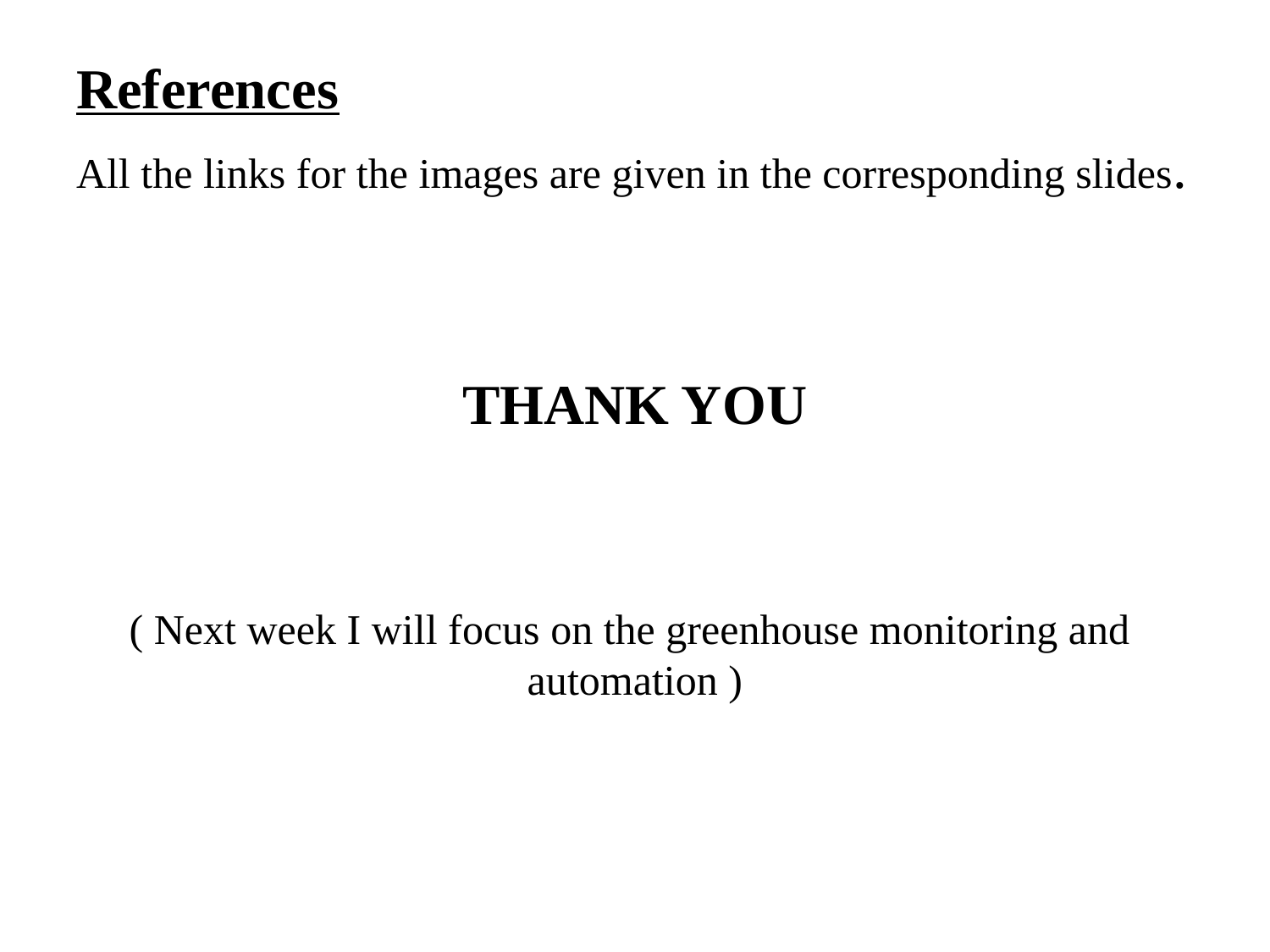

References
All the links for the images are given in the corresponding slides.

THANK YOU

( Next week I will focus on the greenhouse monitoring and  automation )